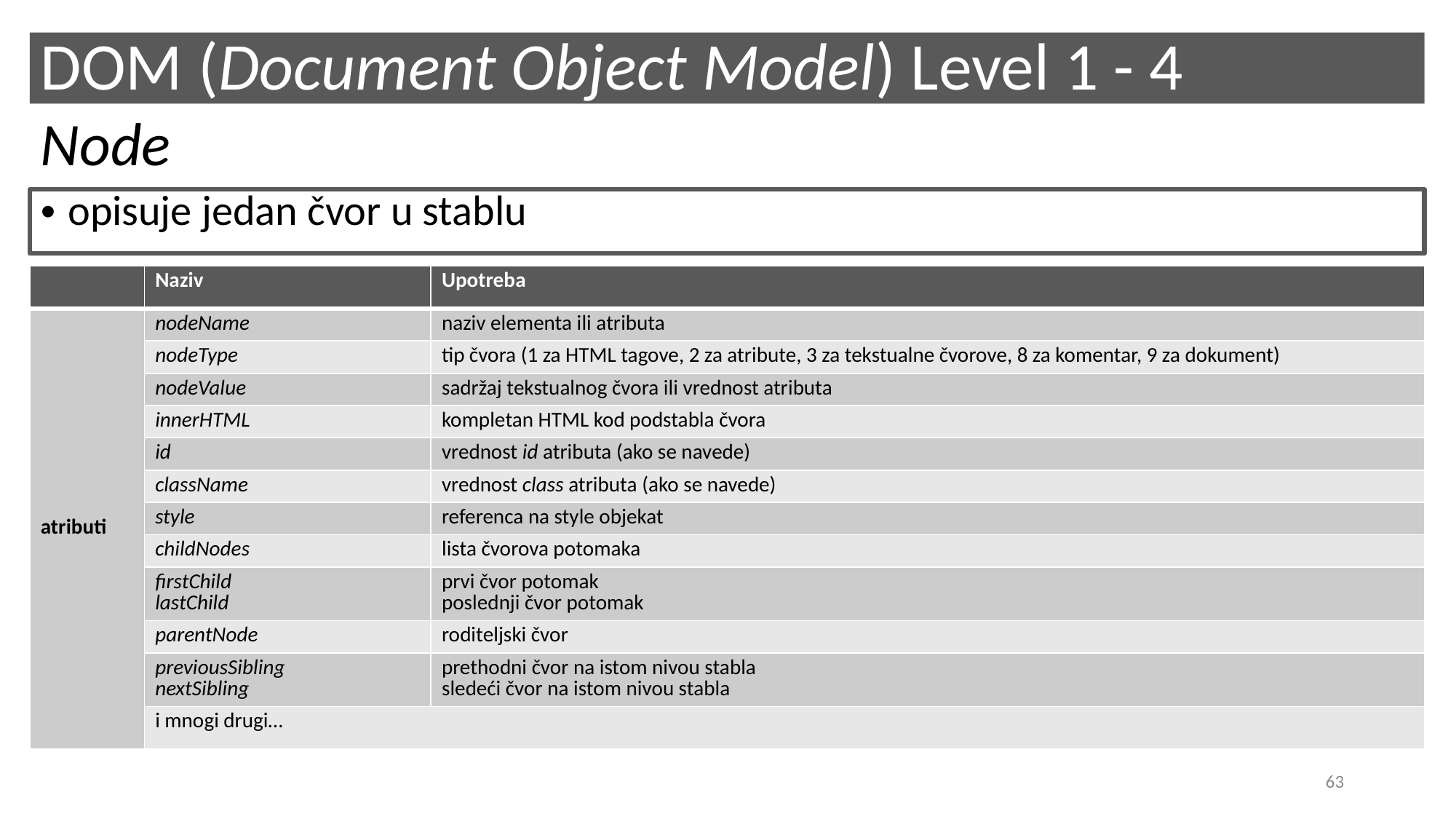

DOM (Document Object Model) Level 1 - 4
Node
opisuje jedan čvor u stablu
|  | Naziv | Upotreba |
| --- | --- | --- |
| atributi | nodeName | naziv elementa ili atributa |
|  | nodeType | tip čvora (1 za HTML tagove, 2 za atribute, 3 za tekstualne čvorove, 8 za komentar, 9 za dokument) |
|  | nodeValue | sadržaj tekstualnog čvora ili vrednost atributa |
|  | innerHTML | kompletan HTML kod podstabla čvora |
|  | id | vrednost id atributa (ako se navede) |
|  | className | vrednost class atributa (ako se navede) |
|  | style | referenca na style objekat |
|  | childNodes | lista čvorova potomaka |
|  | firstChild lastChild | prvi čvor potomak poslednji čvor potomak |
|  | parentNode | roditeljski čvor |
|  | previousSibling nextSibling | prethodni čvor na istom nivou stabla sledeći čvor na istom nivou stabla |
|  | i mnogi drugi… |  |
63